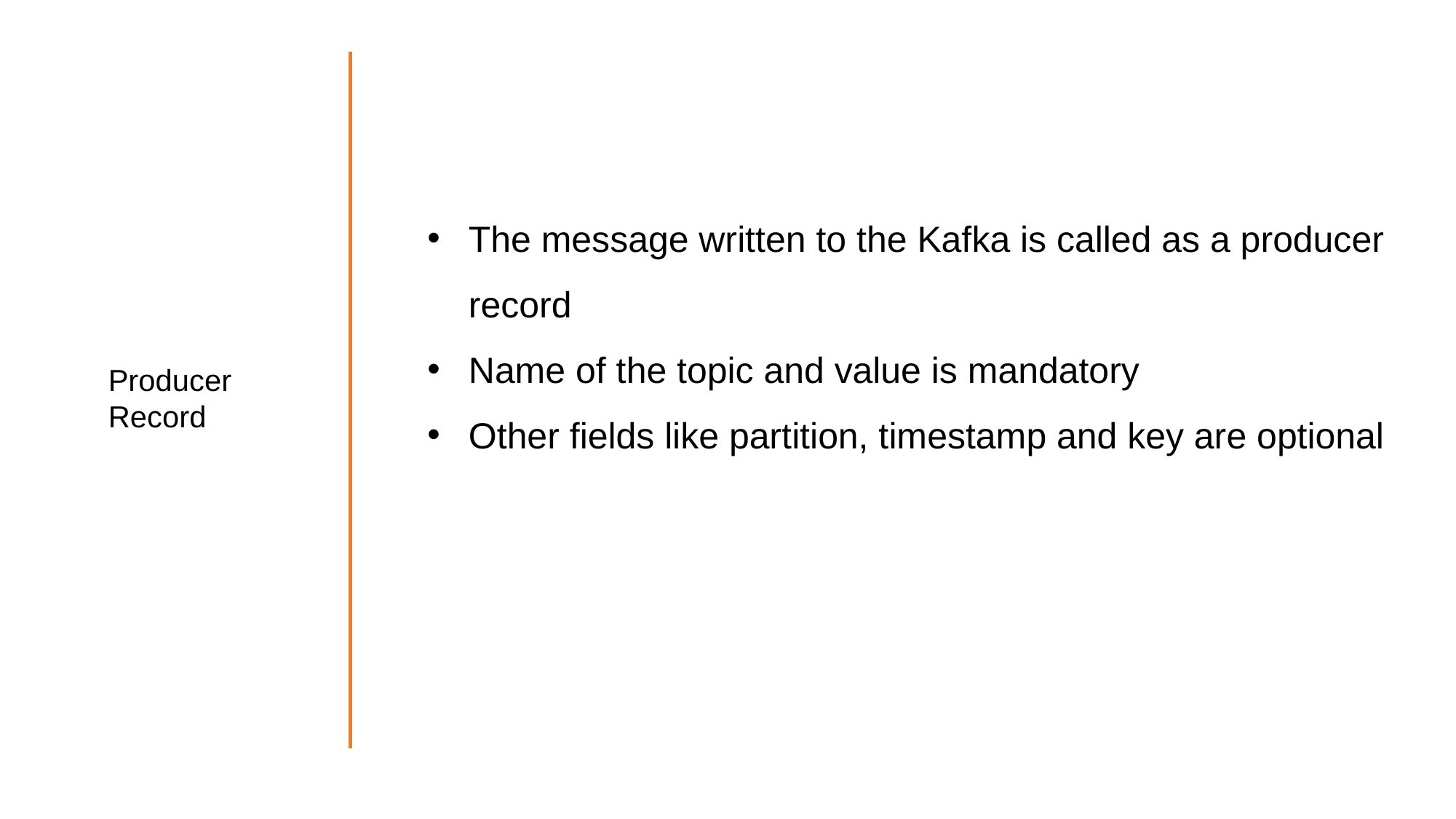

The message written to the Kafka is called as a producer record
Name of the topic and value is mandatory
Other fields like partition, timestamp and key are optional
Producer Record